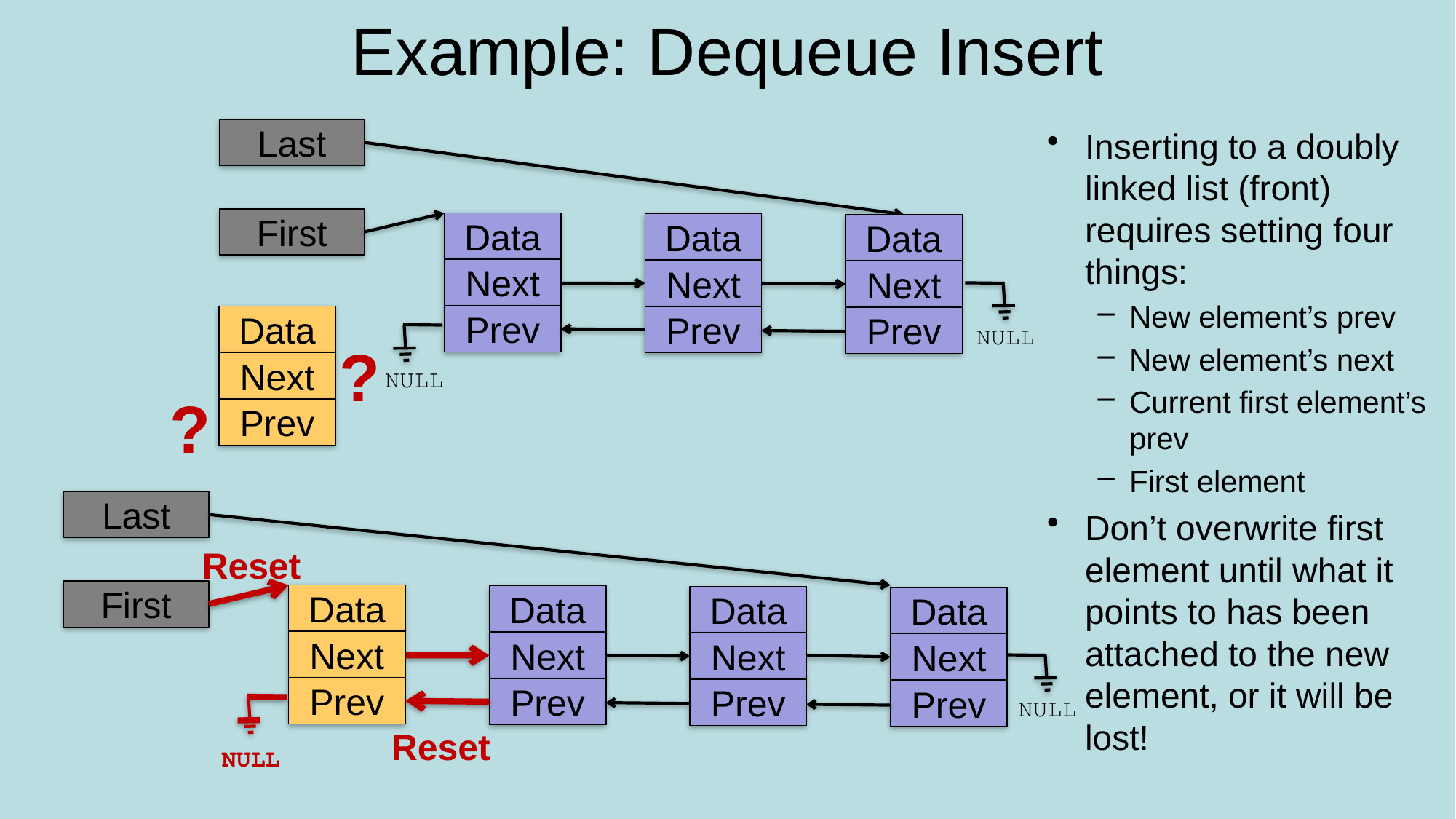

# Example: Dequeue Insert
Inserting to a doubly linked list (front) requires setting four things:
New element’s prev
New element’s next
Current first element’s prev
First element
Don’t overwrite first element until what it points to has been attached to the new element, or it will be lost!
Last
First
Data
Next
Prev
Data
Next
Prev
Data
Next
Prev
NULL
Data
Next
Prev
?
NULL
?
Last
First
Data
Next
Prev
Data
Next
Prev
Data
Next
Prev
Data
Next
Prev
NULL
NULL
Reset
Reset